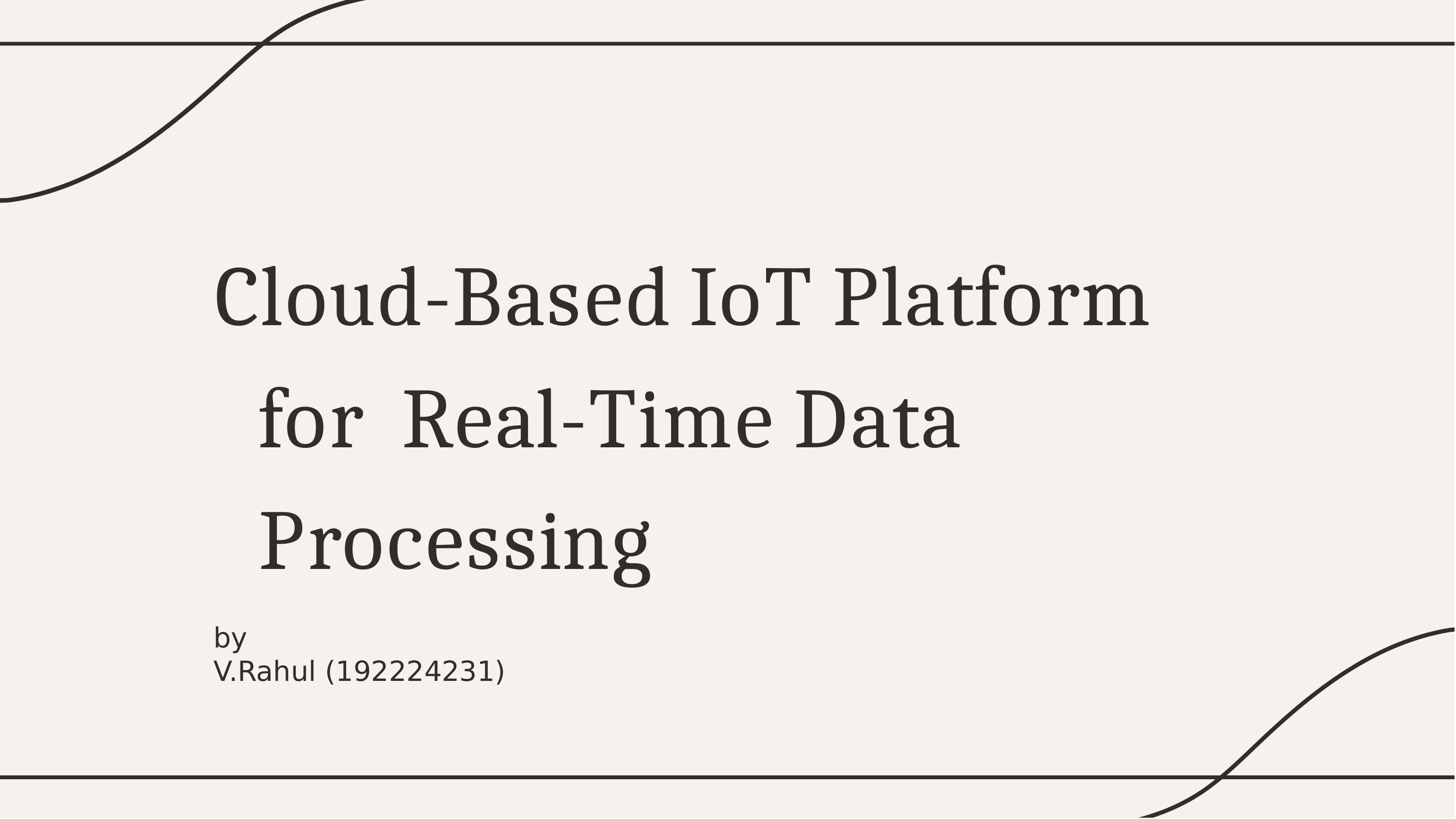

# Cloud-Based IoT Platform for  Real-Time Data Processing
by
V.Rahul (192224231)